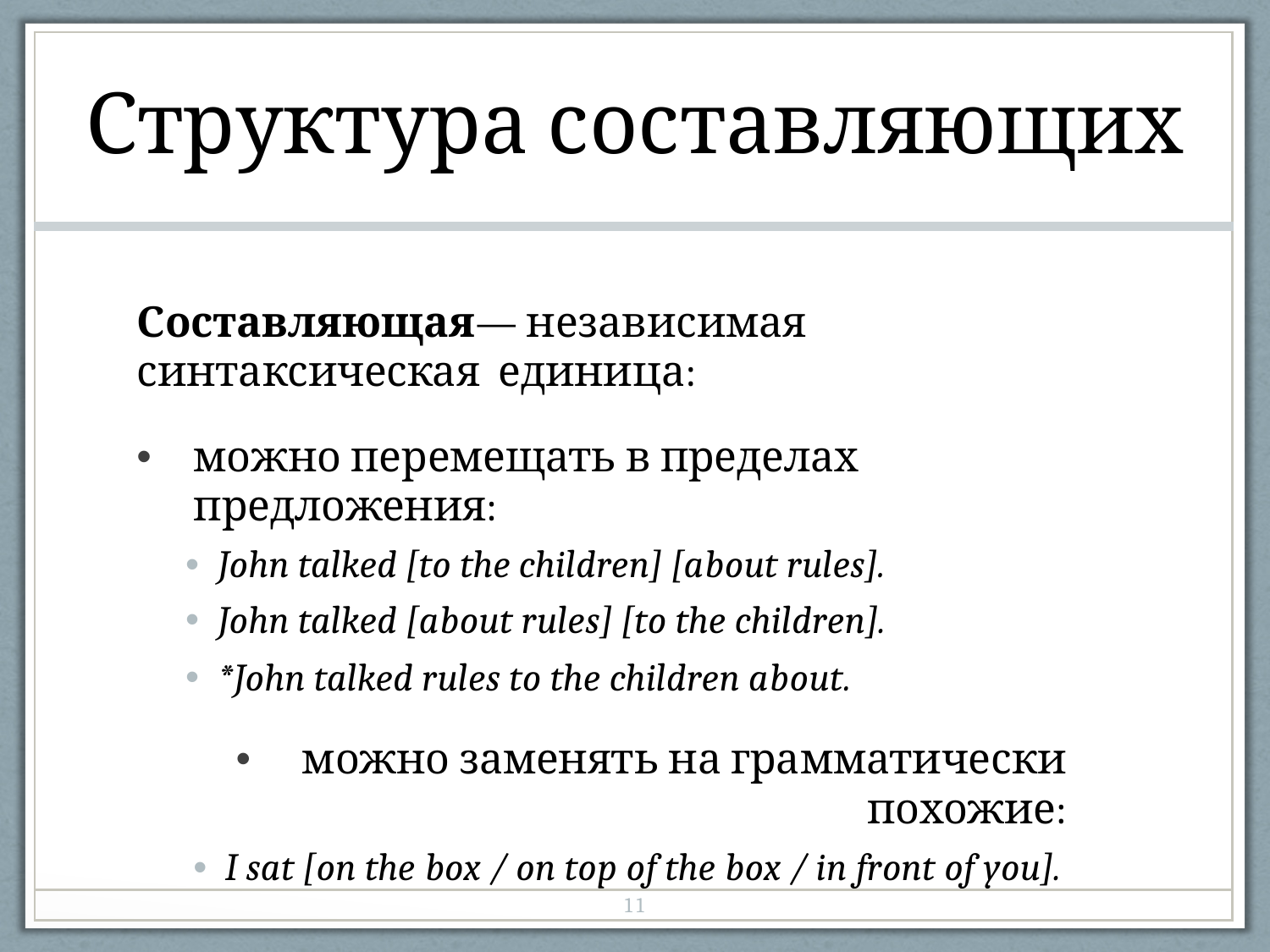

| Структура составляющих |
| --- |
| Составляющая— независимая синтаксическая единица: можно перемещать в пределах предложения: John talked [to the children] [about rules]. John talked [about rules] [to the children]. \*John talked rules to the children about. можно заменять на грамматически похожие: I sat [on the box / on top of the box / in front of you]. |
| 11 |